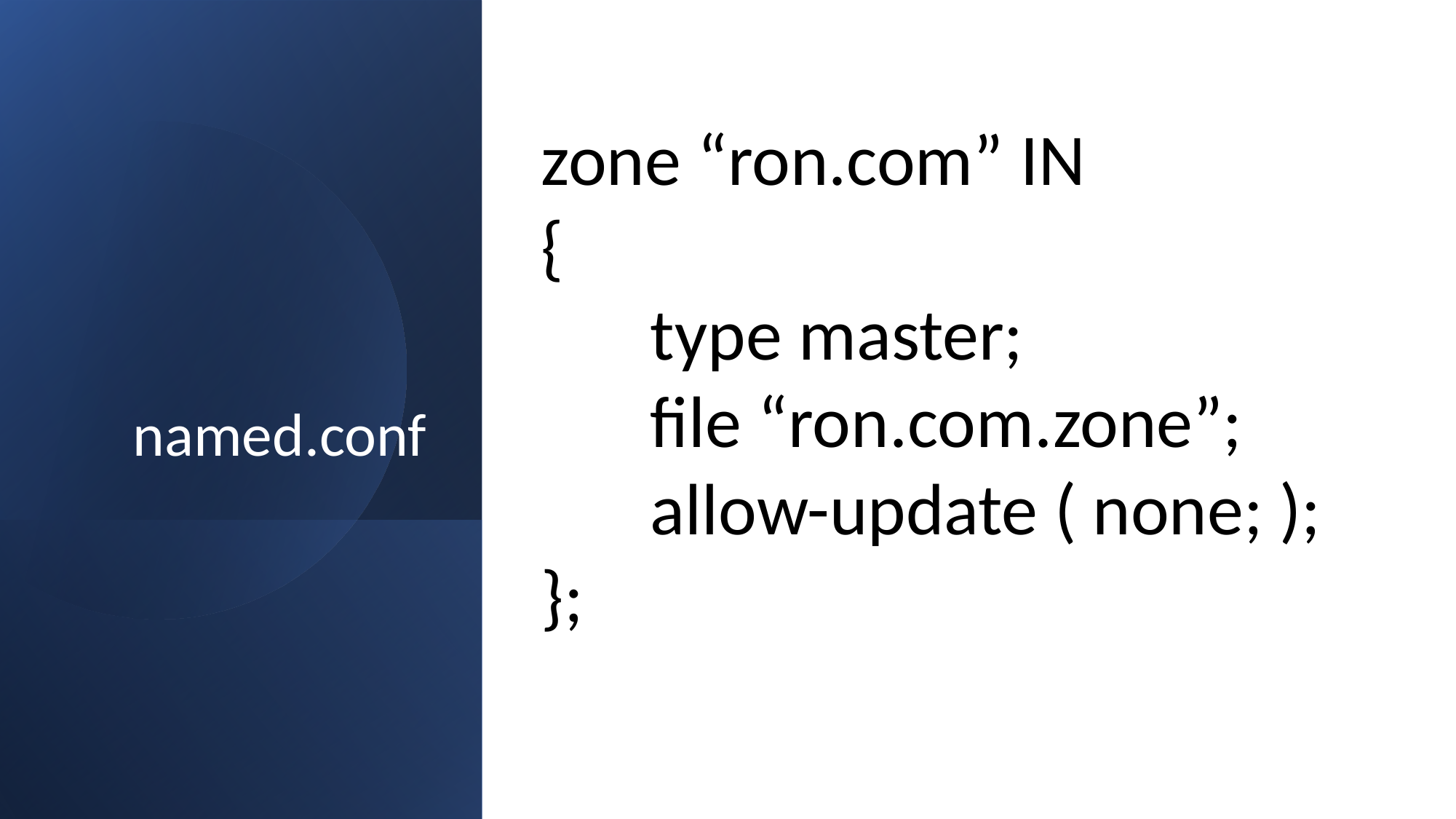

# named.conf

zone “ron.com” IN
{
	type master;
	file “ron.com.zone”;
	allow-update ( none; );
};